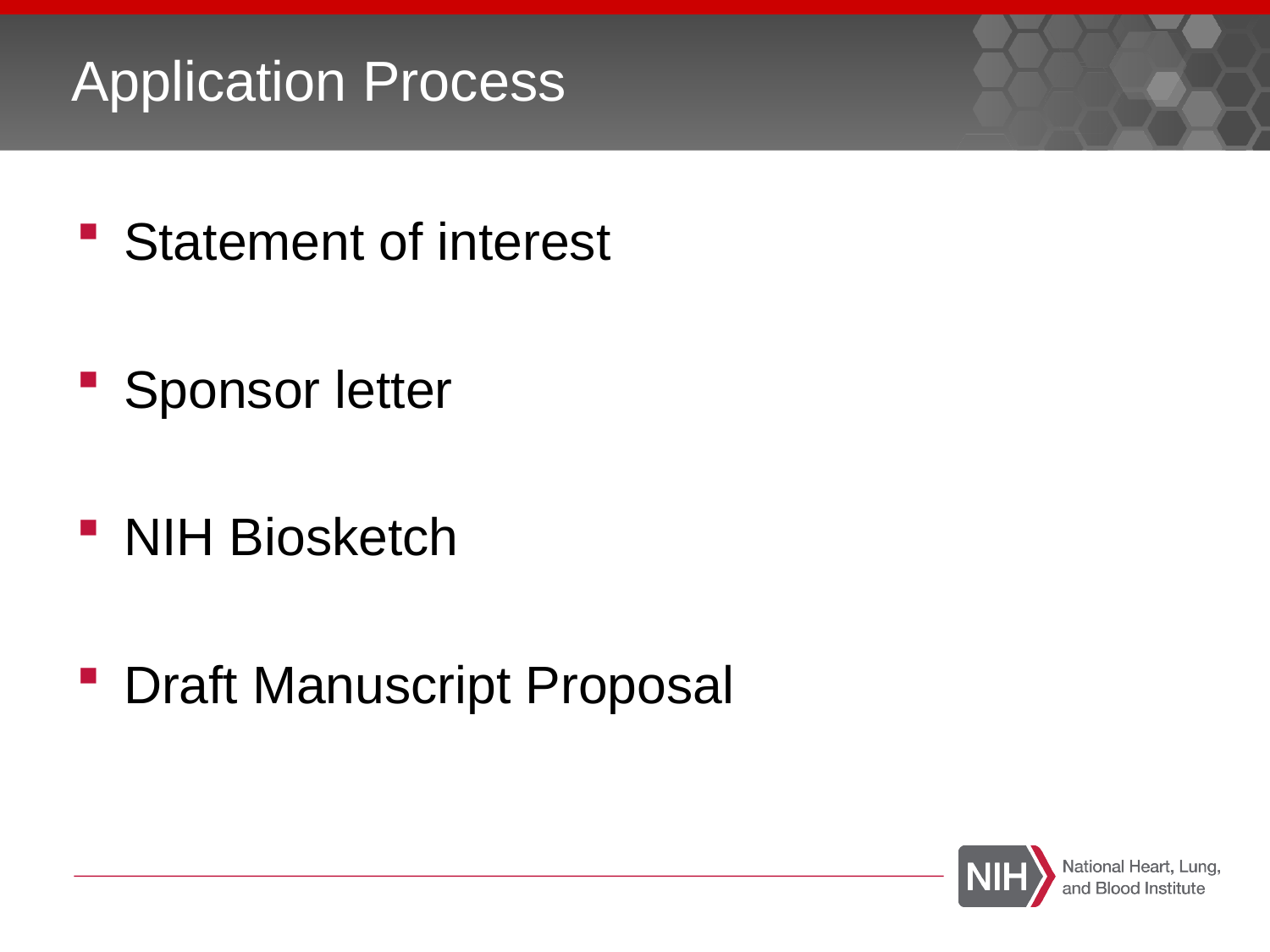

# Application Process
Statement of interest

Sponsor letter

NIH Biosketch

Draft Manuscript Proposal